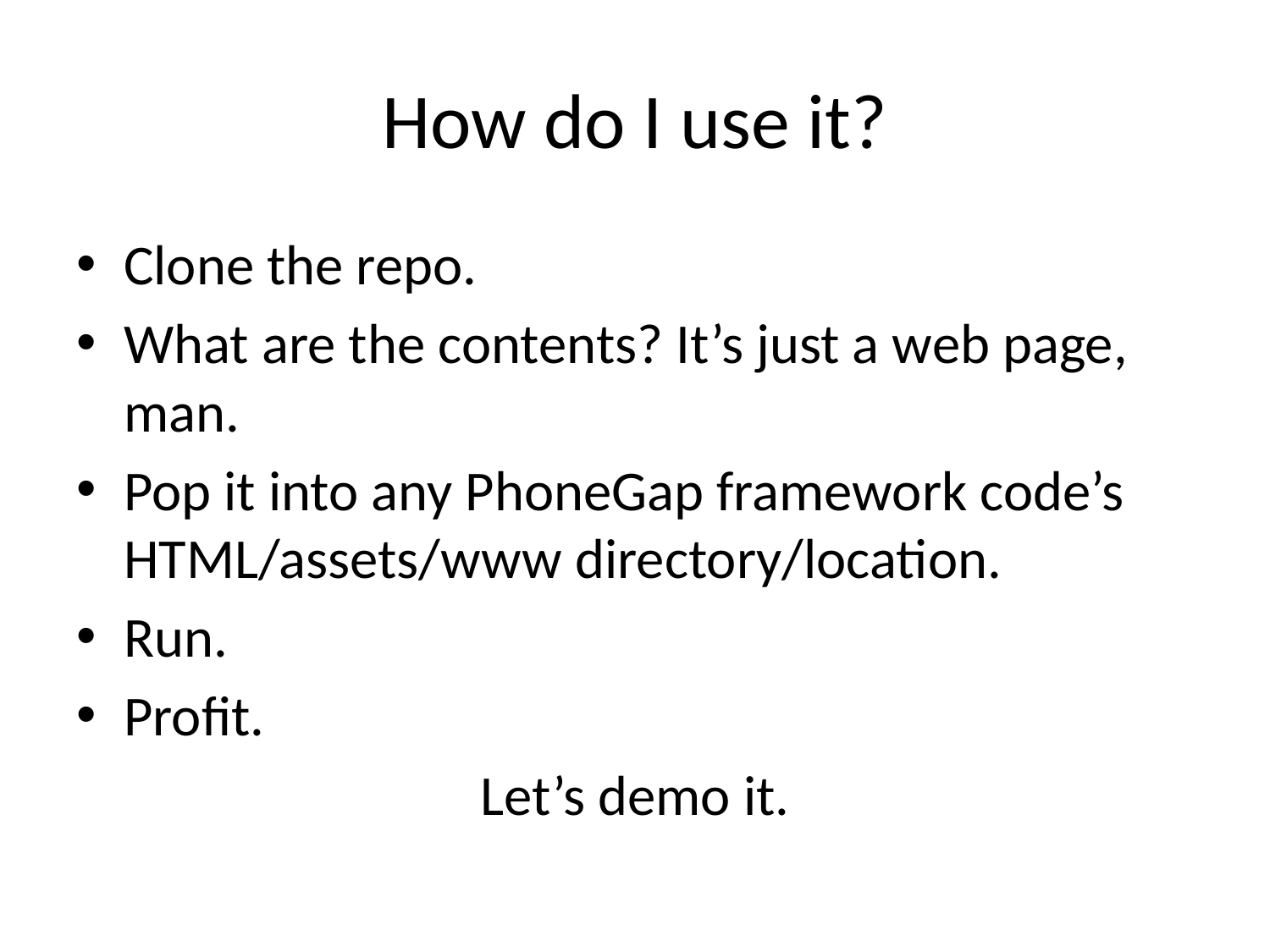

# How do I use it?
Clone the repo.
What are the contents? It’s just a web page, man.
Pop it into any PhoneGap framework code’s HTML/assets/www directory/location.
Run.
Profit.
Let’s demo it.